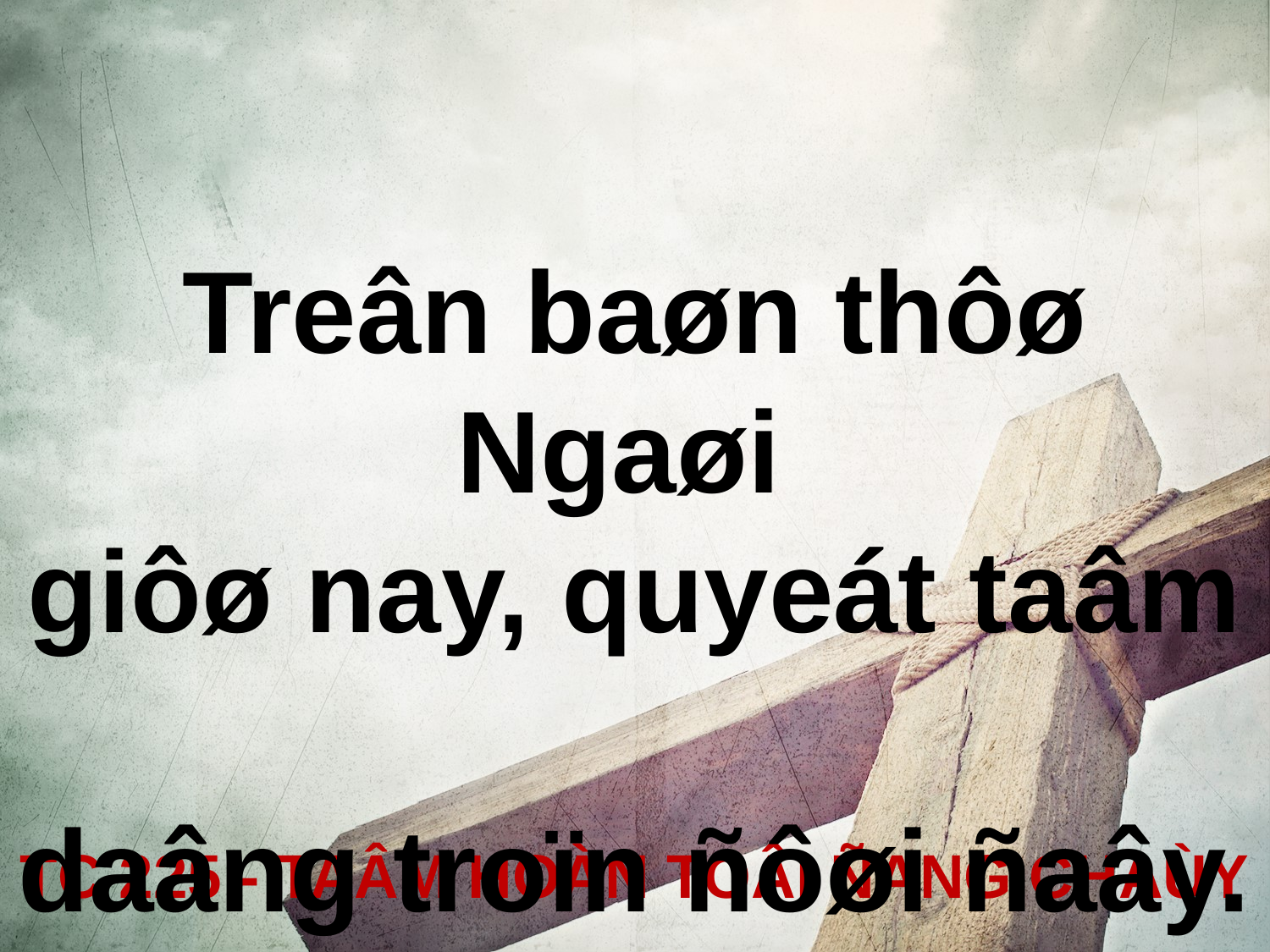

Treân baøn thôø Ngaøi
giôø nay, quyeát taâm
daâng troïn ñôøi ñaây.
TC 225 - TAÂM HOÀN TOÂI ÑANG CHAÙY